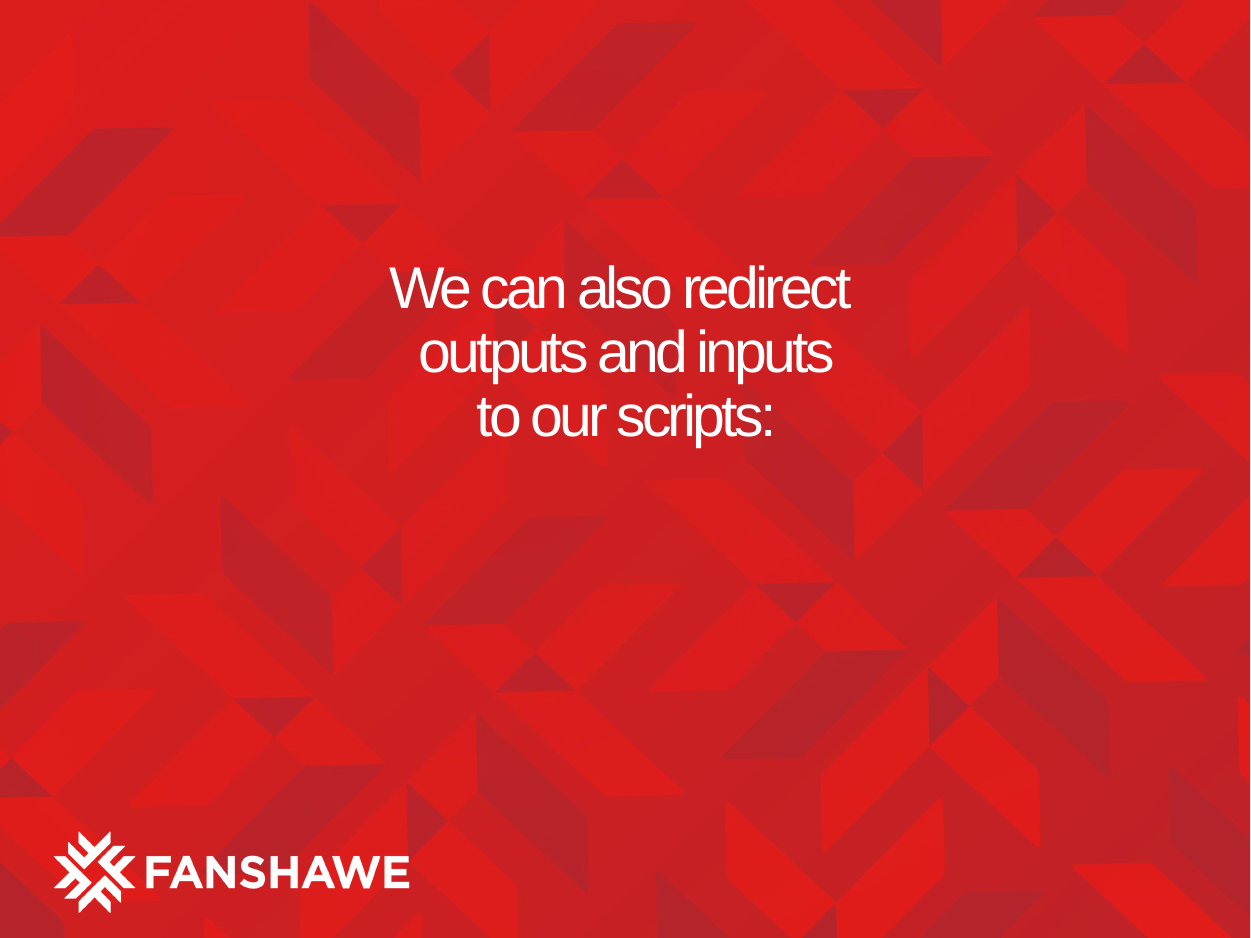

# We can also redirect outputs and inputs to our scripts: